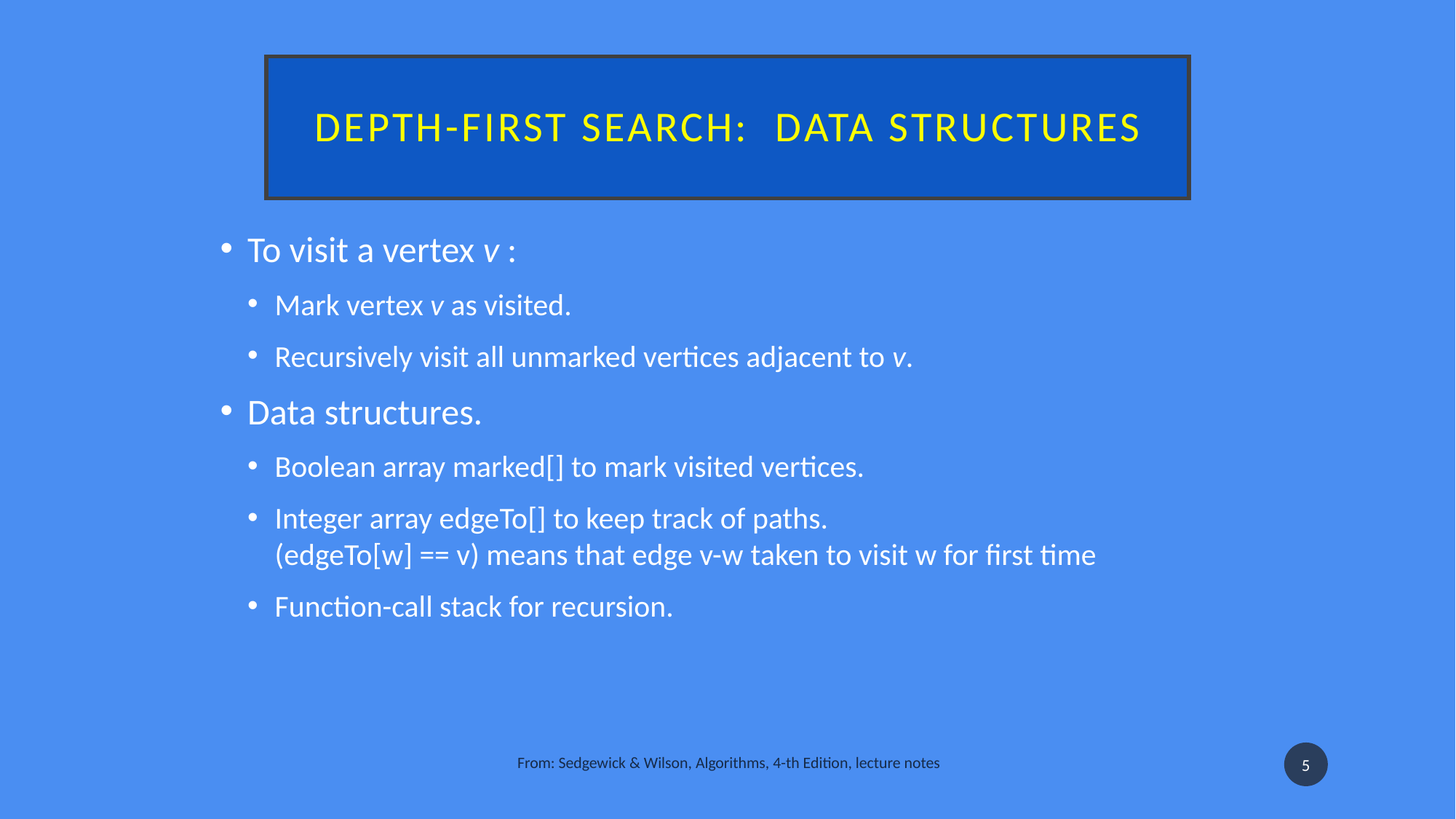

# Depth-first search:  data structures
To visit a vertex v :
Mark vertex v as visited.
Recursively visit all unmarked vertices adjacent to v.
Data structures.
Boolean array marked[] to mark visited vertices.
Integer array edgeTo[] to keep track of paths.
(edgeTo[w] == v) means that edge v-w taken to visit w for first time
Function-call stack for recursion.

From: Sedgewick & Wilson, Algorithms, 4-th Edition, lecture notes
5